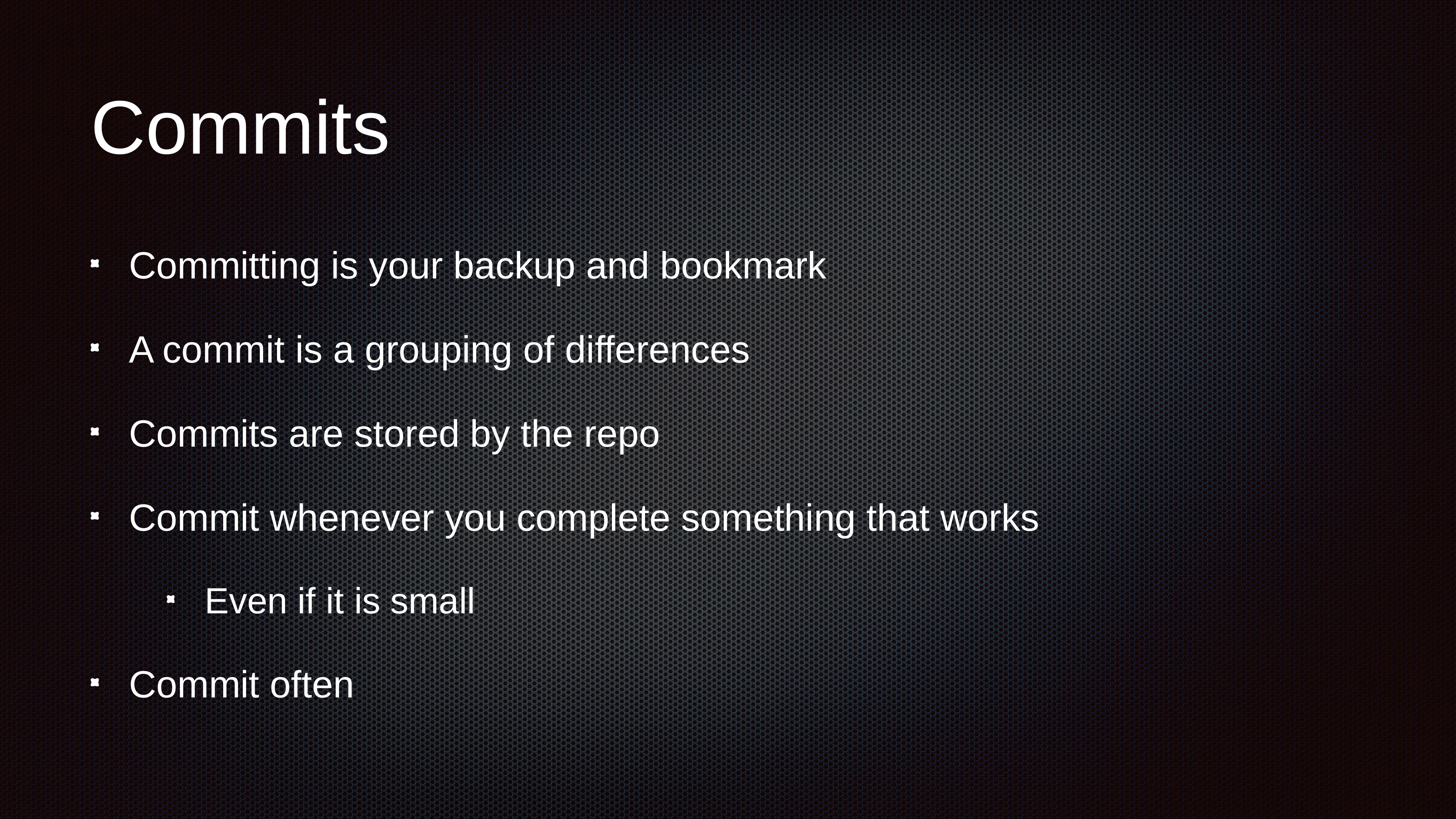

# Commits
Committing is your backup and bookmark
A commit is a grouping of differences
Commits are stored by the repo
Commit whenever you complete something that works
Even if it is small
Commit often